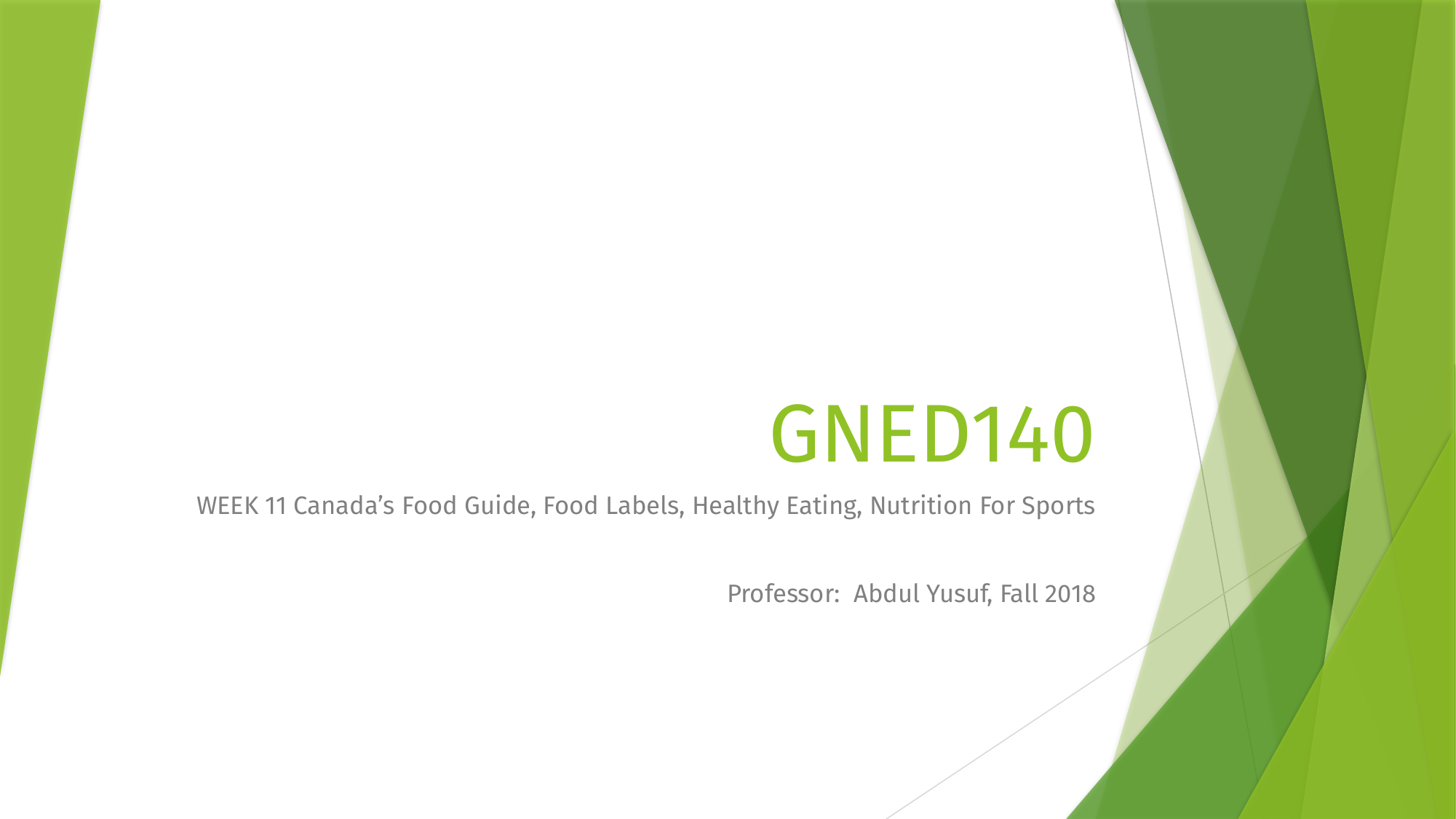

# GNED140
WEEK 11 Canada’s Food Guide, Food Labels, Healthy Eating, Nutrition For Sports

Professor:  Abdul Yusuf, Fall 2018